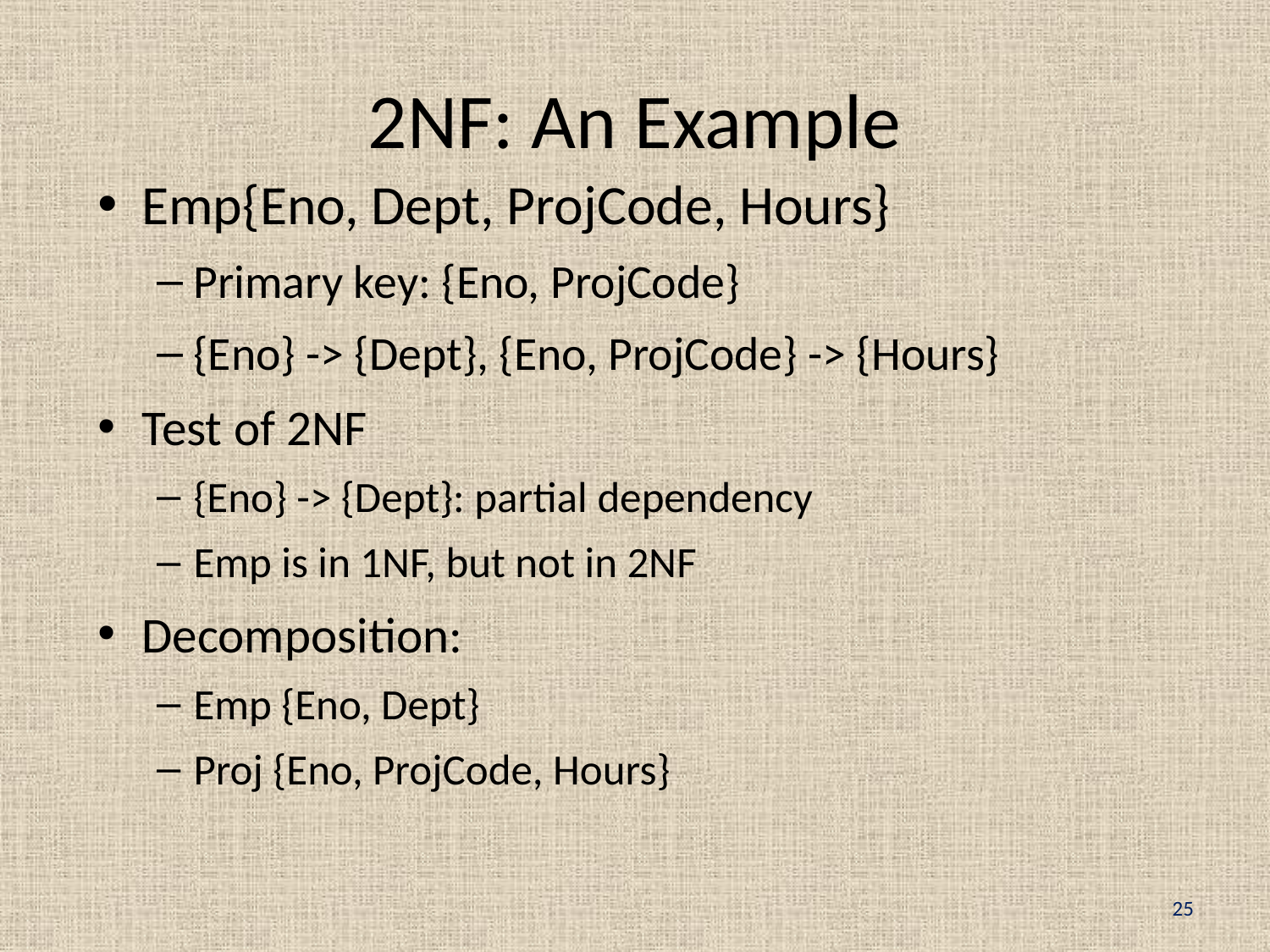

# 2NF: An Example
Emp{Eno, Dept, ProjCode, Hours}
Primary key: {Eno, ProjCode}
{Eno} -> {Dept}, {Eno, ProjCode} -> {Hours}
Test of 2NF
{Eno} -> {Dept}: partial dependency
Emp is in 1NF, but not in 2NF
Decomposition:
Emp {Eno, Dept}
Proj {Eno, ProjCode, Hours}

25